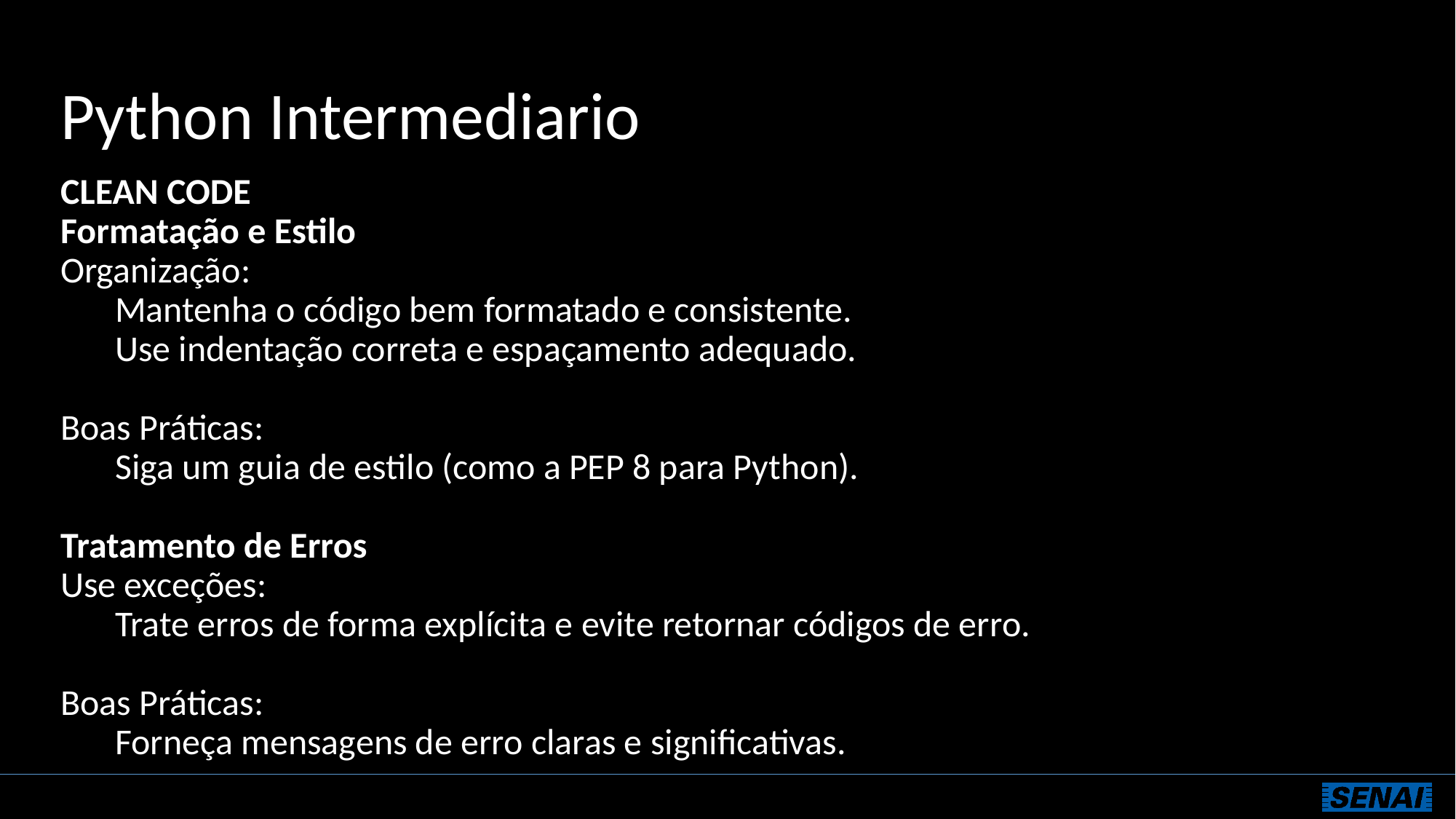

# Python Intermediario

CLEAN CODE
Formatação e Estilo
Organização:
Mantenha o código bem formatado e consistente.
Use indentação correta e espaçamento adequado.

Boas Práticas:
Siga um guia de estilo (como a PEP 8 para Python).

Tratamento de Erros
Use exceções:
Trate erros de forma explícita e evite retornar códigos de erro.

Boas Práticas:
Forneça mensagens de erro claras e significativas.